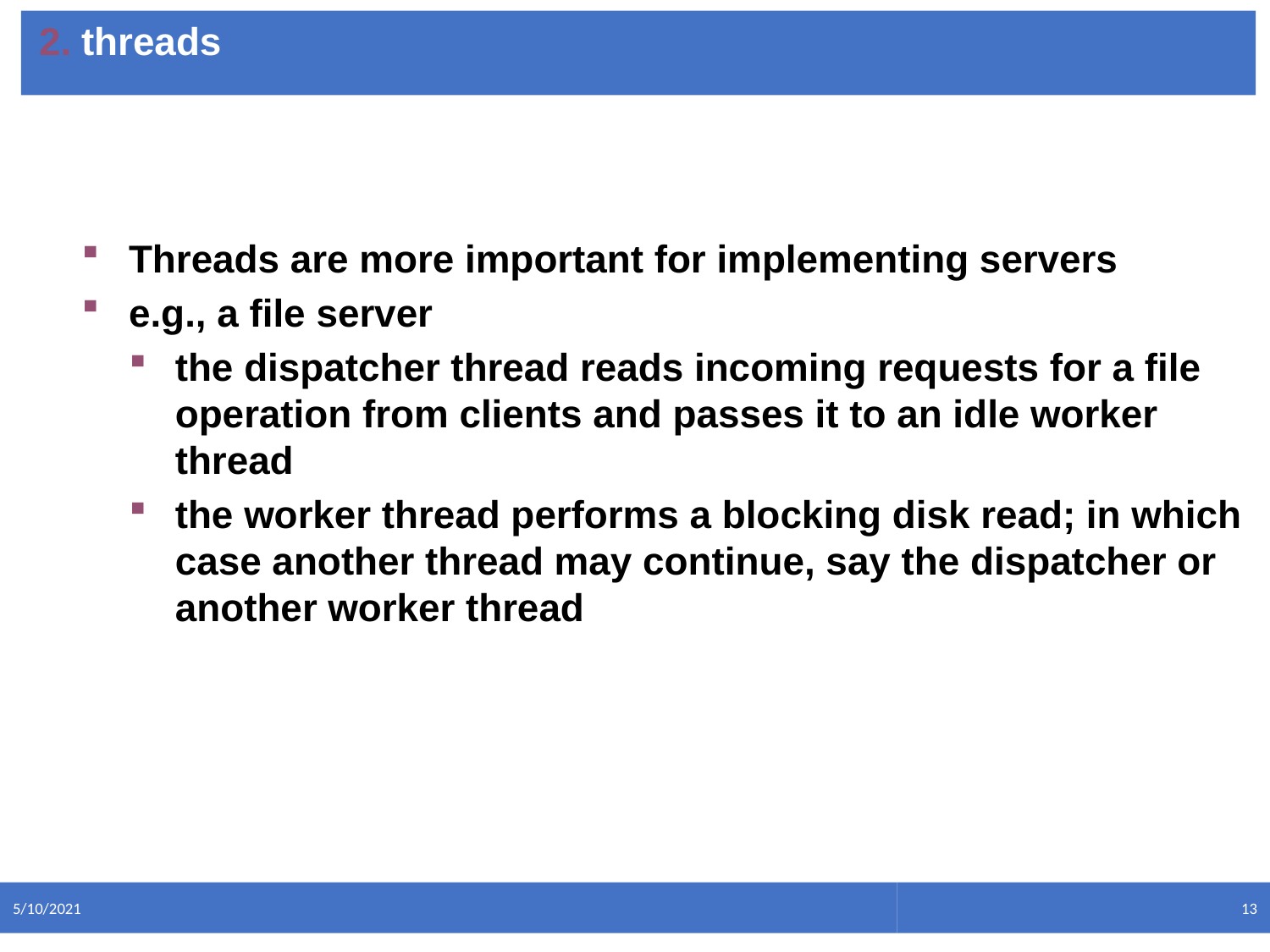

threads

Threads are more important for implementing servers
e.g., a file server
the dispatcher thread reads incoming requests for a file operation from clients and passes it to an idle worker thread
the worker thread performs a blocking disk read; in which case another thread may continue, say the dispatcher or another worker thread
5/10/2021
13